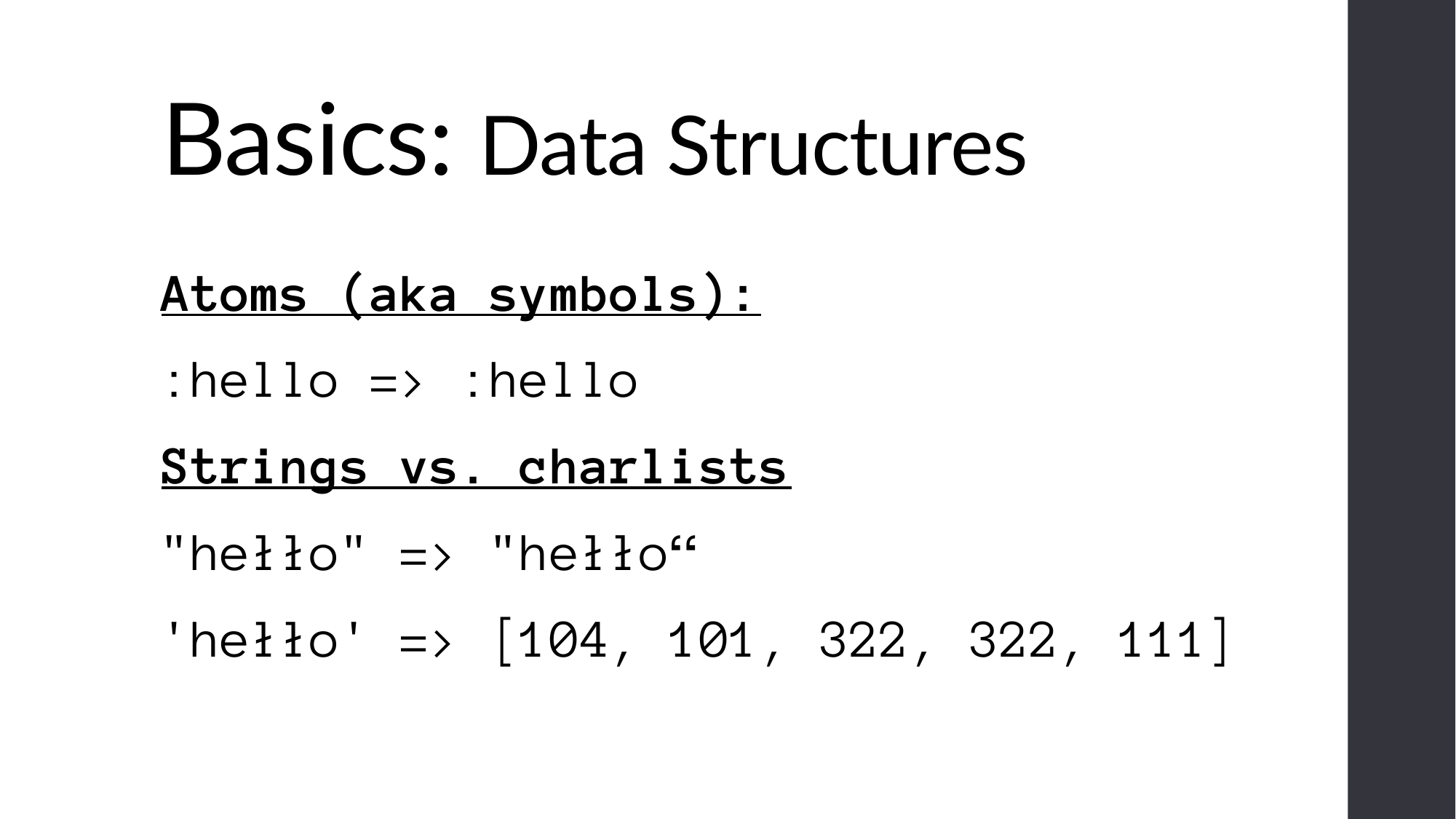

# Basics: Data Structures
Atoms (aka symbols):
:hello => :hello
Strings vs. charlists
"hełło" => "hełło“
'hełło' => [104, 101, 322, 322, 111]